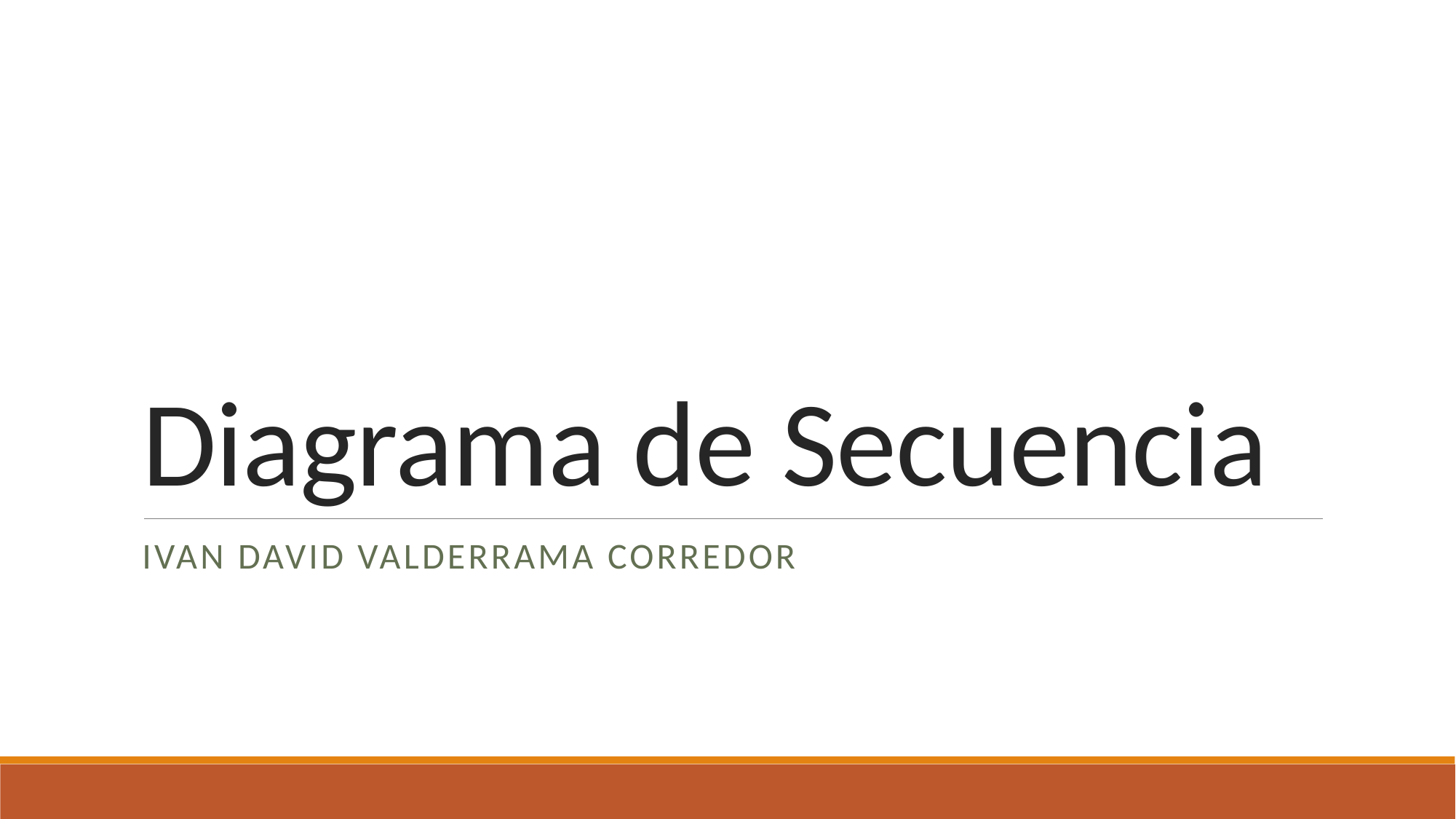

# Diagrama de Secuencia
Ivan David Valderrama Corredor